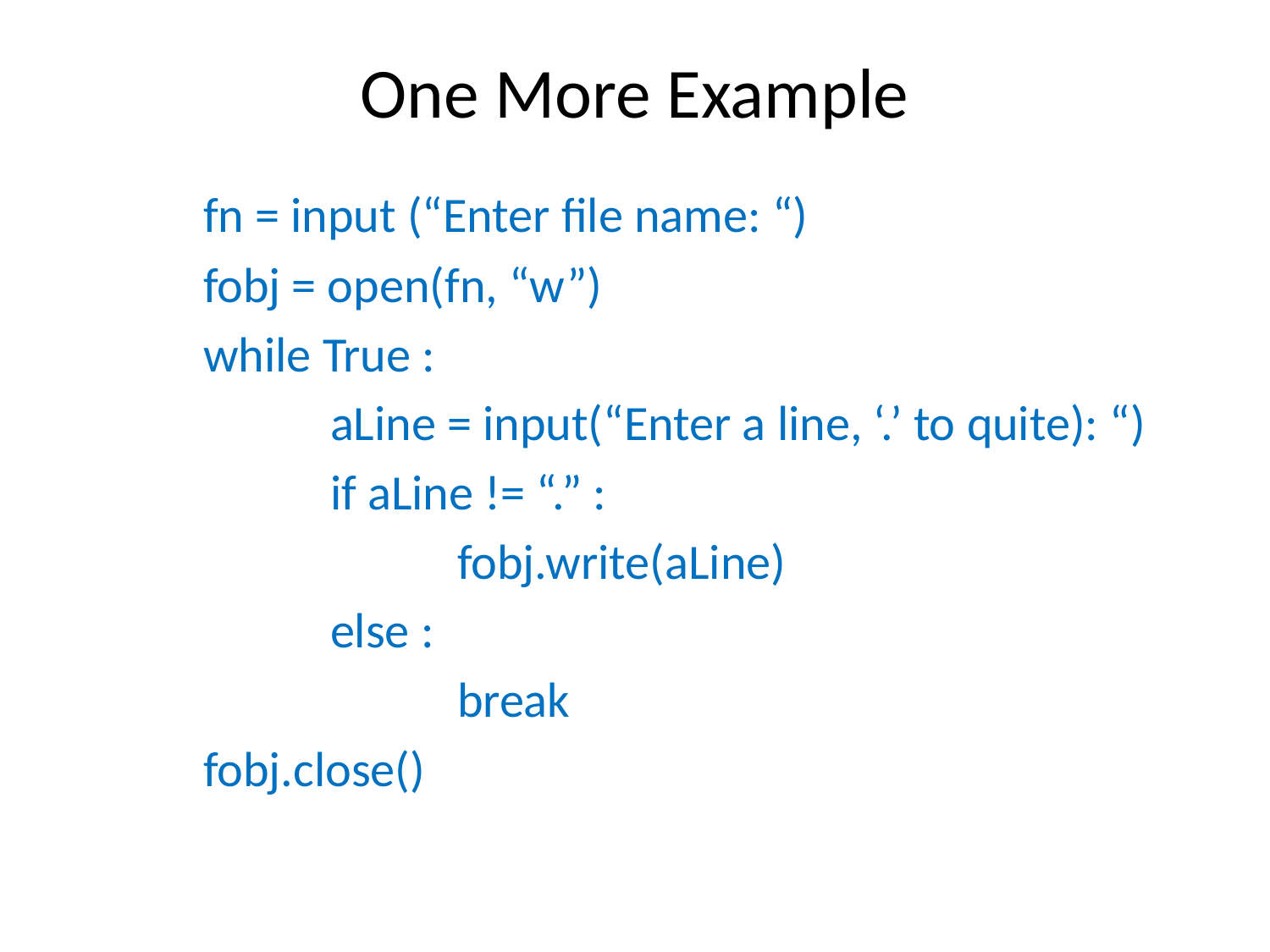

# One More Example
	fn = input (“Enter file name: “)
	fobj = open(fn, “w”)
	while True :
		aLine = input(“Enter a line, ‘.’ to quite): “)
		if aLine != “.” :
			fobj.write(aLine)
		else :
			break
	fobj.close()